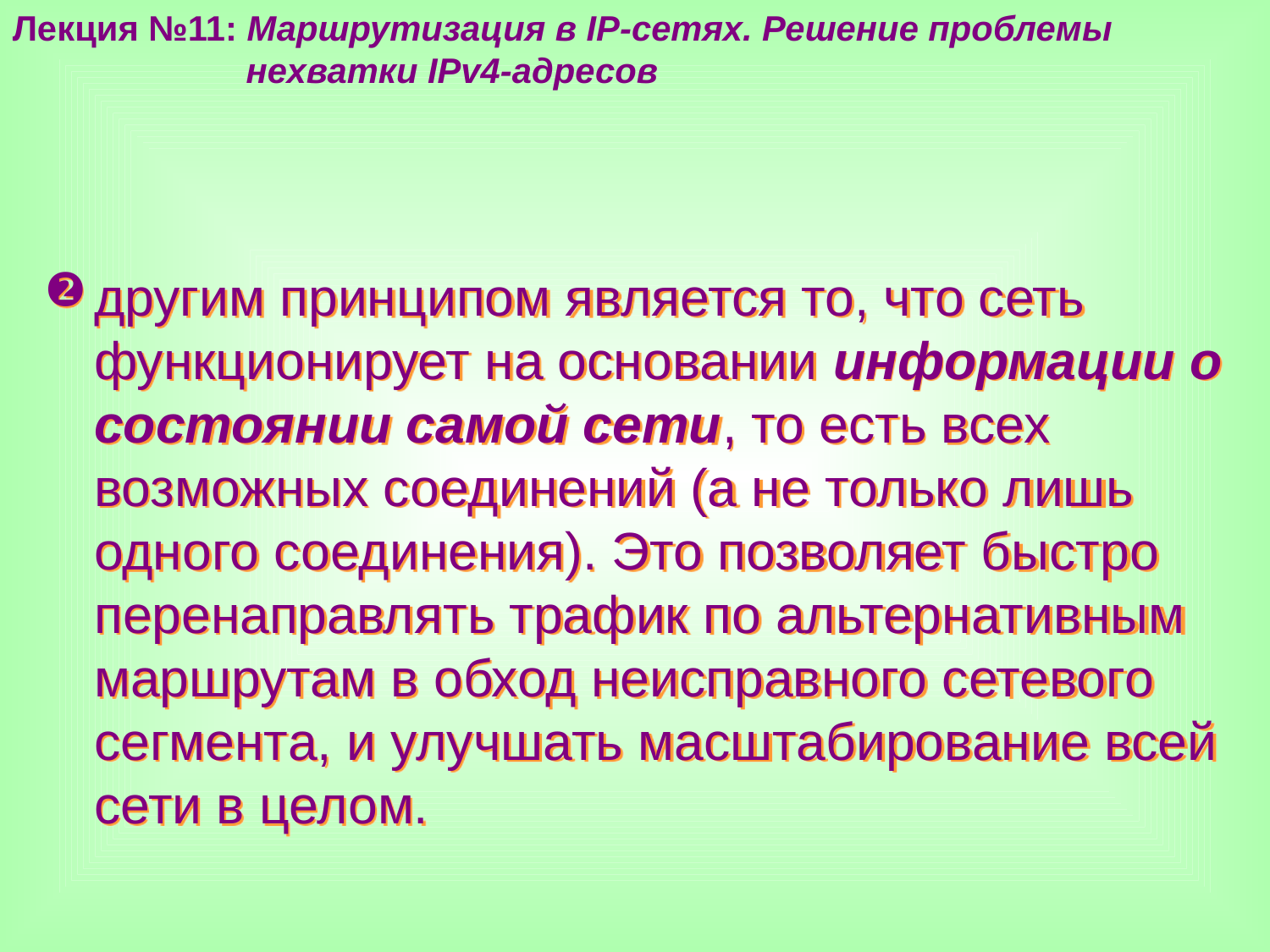

Лекция №11: Маршрутизация в IP-сетях. Решение проблемы
                        нехватки IPv4-адресов
другим принципом является то, что сеть функционирует на основании информации о состоянии самой сети, то есть всех возможных соединений (а не только лишь одного соединения). Это позволяет быстро перенаправлять трафик по альтернативным маршрутам в обход неисправного сетевого сегмента, и улучшать масштабирование всей сети в целом.